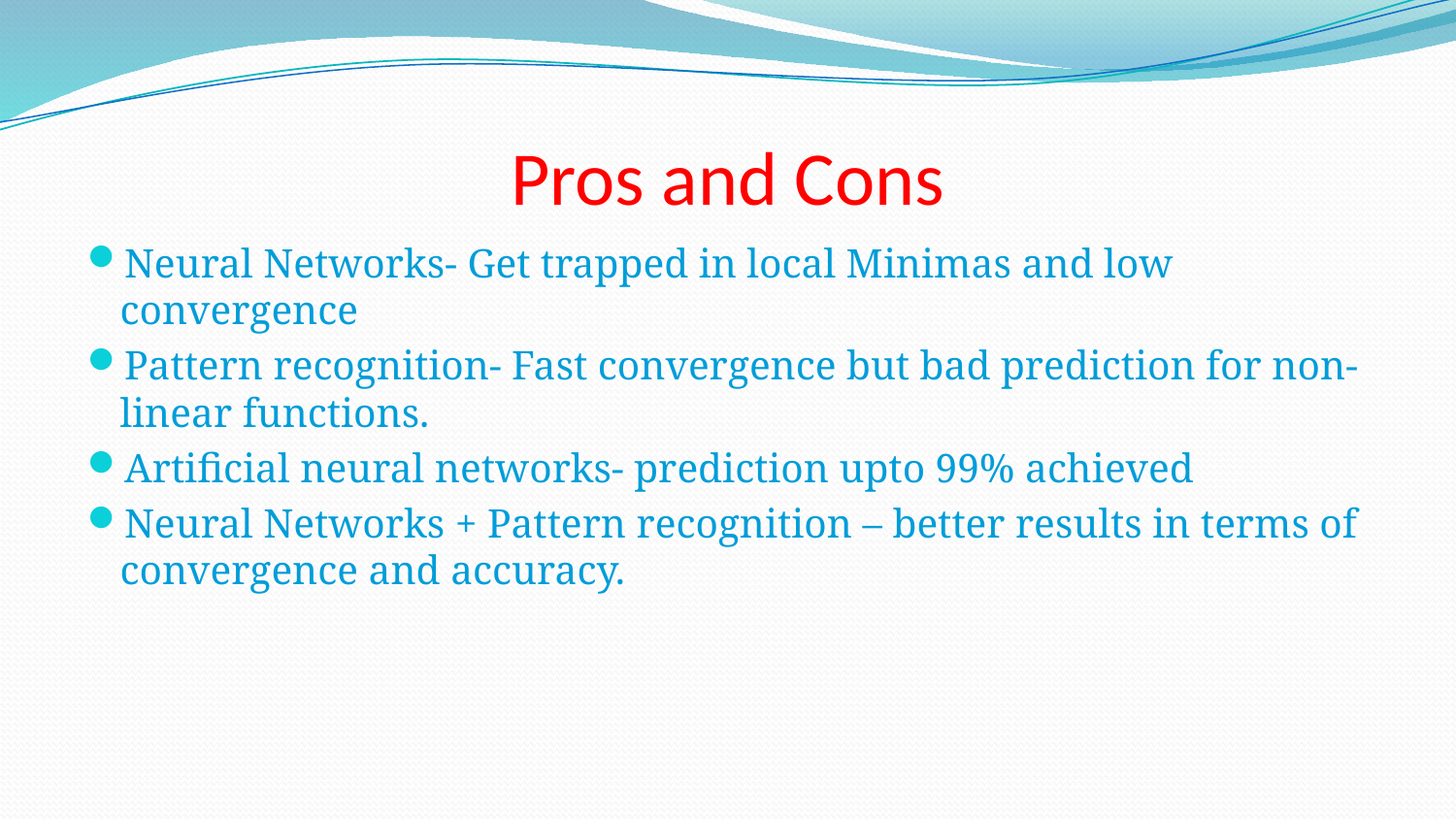

# Pros and Cons
Neural Networks- Get trapped in local Minimas and low convergence
Pattern recognition- Fast convergence but bad prediction for non-linear functions.
Artificial neural networks- prediction upto 99% achieved
Neural Networks + Pattern recognition – better results in terms of convergence and accuracy.